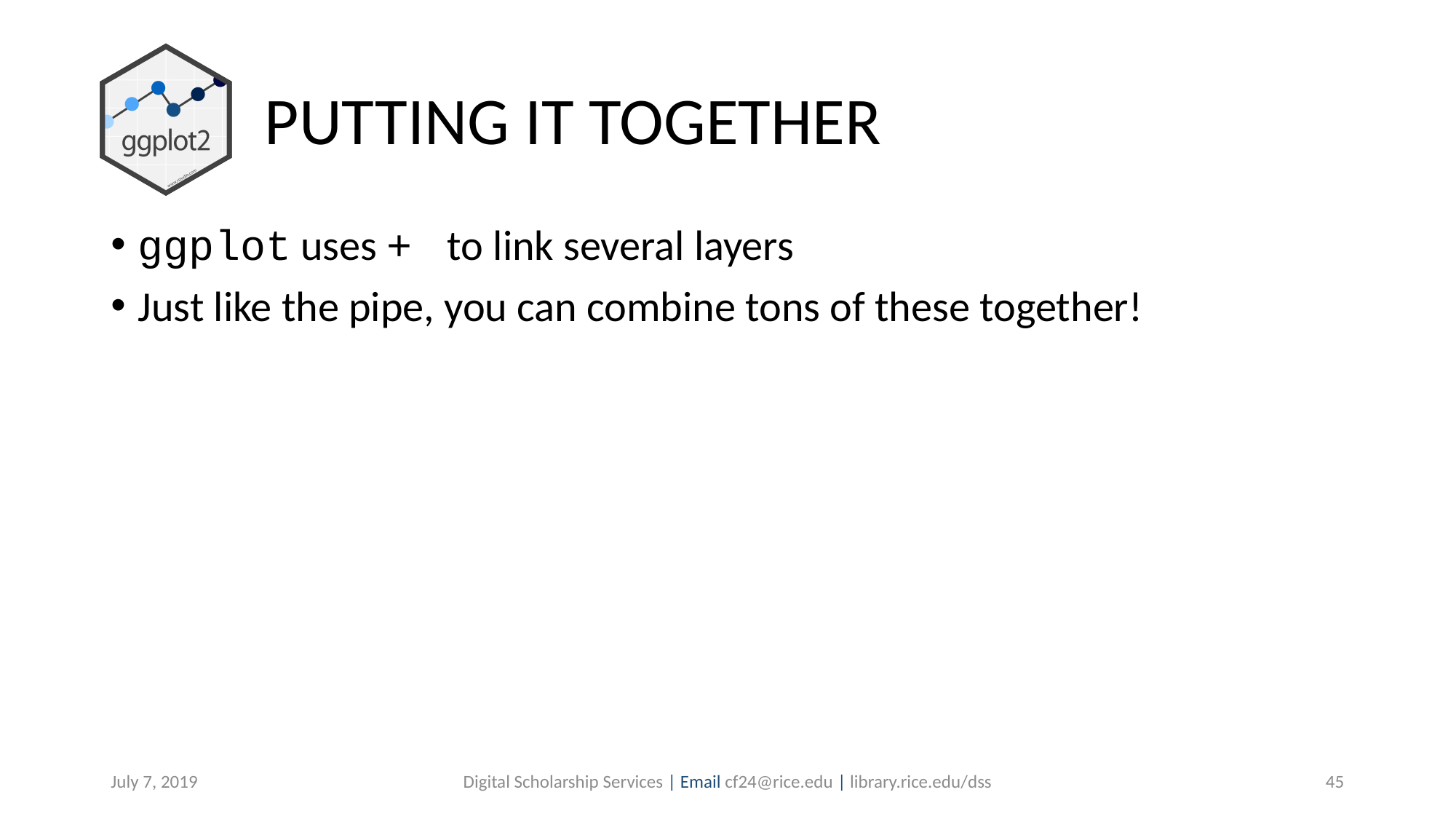

# PUTTING IT TOGETHER
ggplot uses +  to link several layers
Just like the pipe, you can combine tons of these together!
July 7, 2019
Digital Scholarship Services | Email cf24@rice.edu | library.rice.edu/dss
45